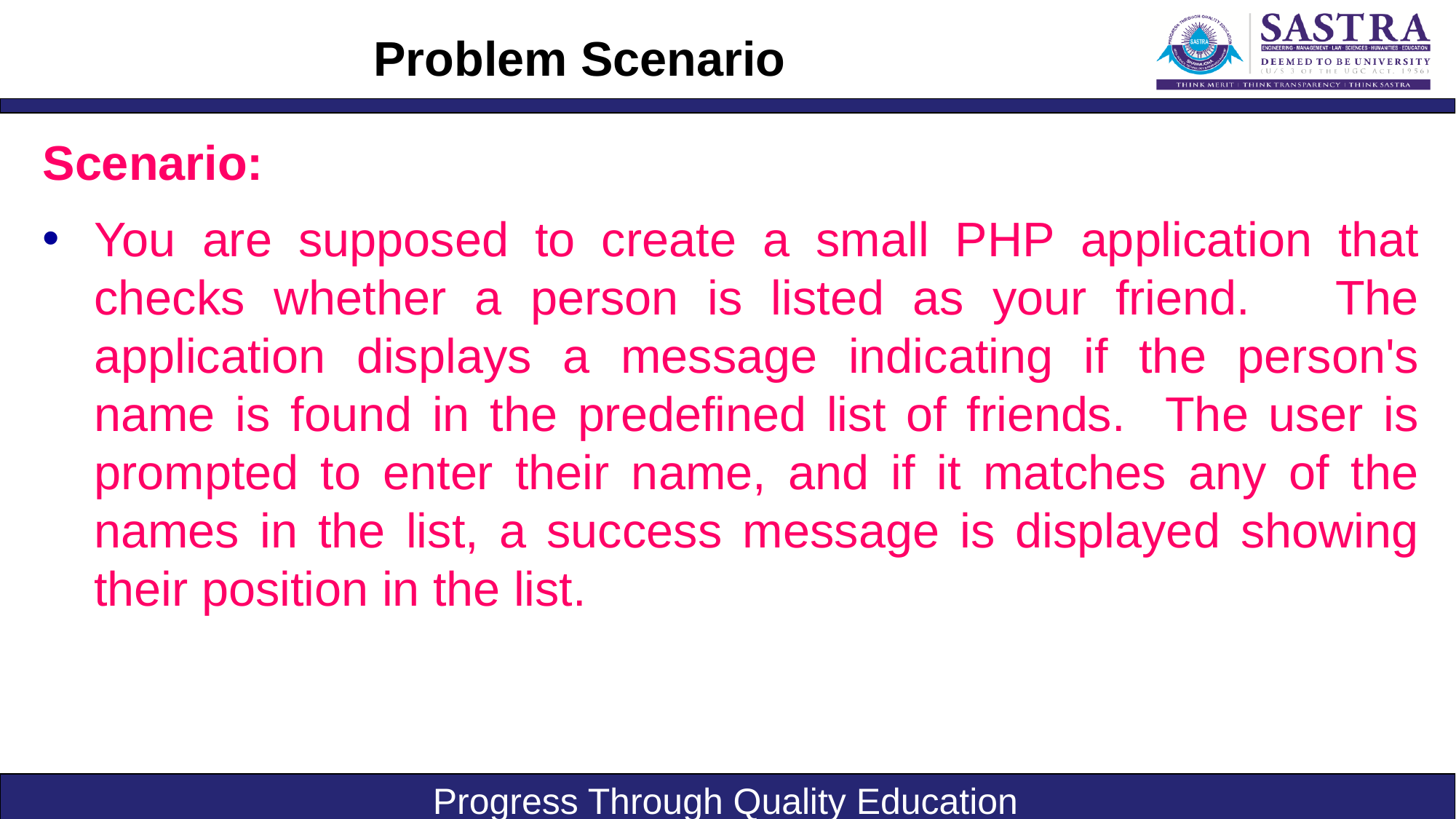

# Problem Scenario
Scenario:
You are supposed to create a small PHP application that checks whether a person is listed as your friend.   The application displays a message indicating if the person's name is found in the predefined list of friends.  The user is prompted to enter their name, and if it matches any of the names in the list, a success message is displayed showing their position in the list.